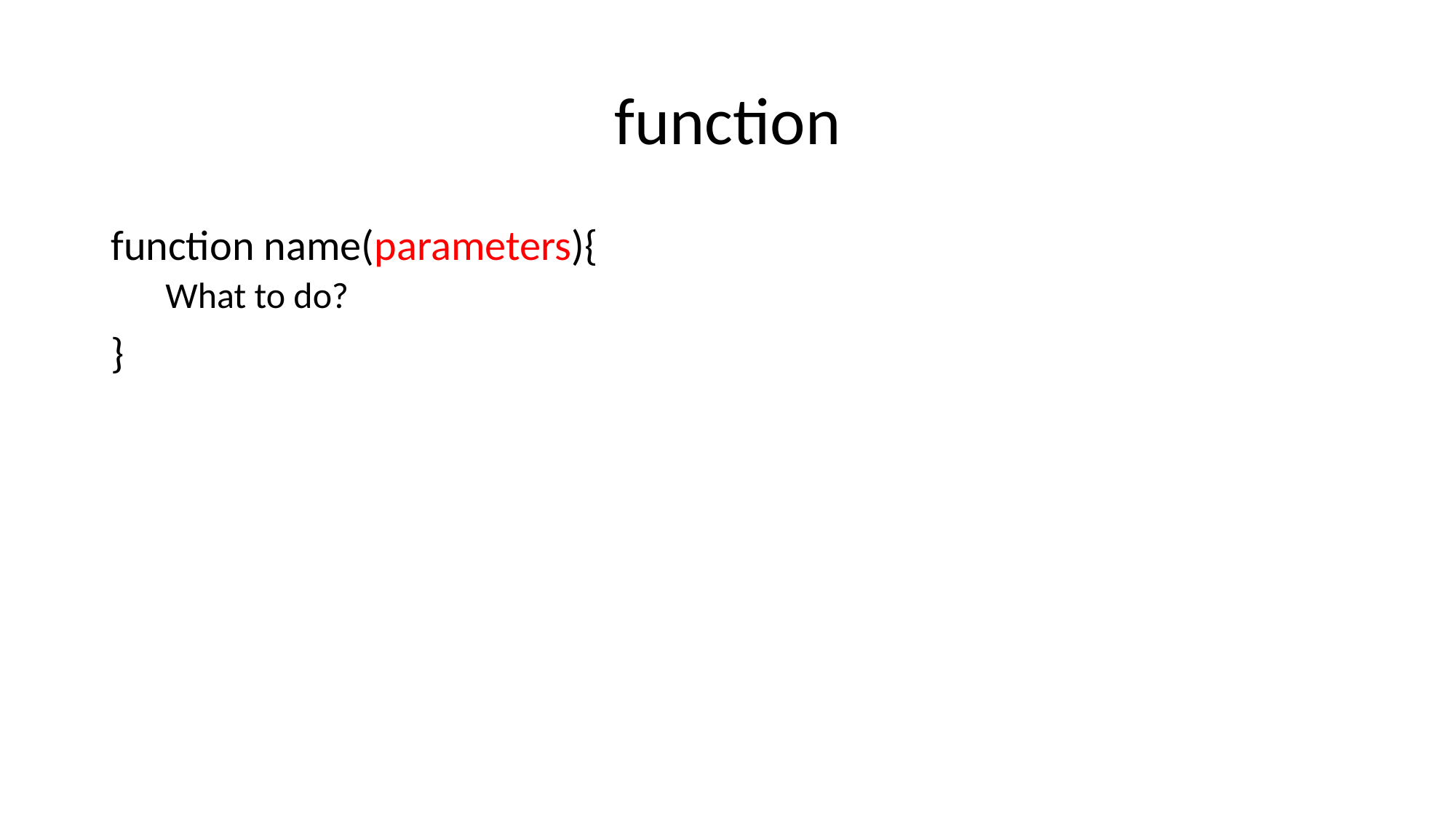

# function
function name(parameters){
What to do?
}